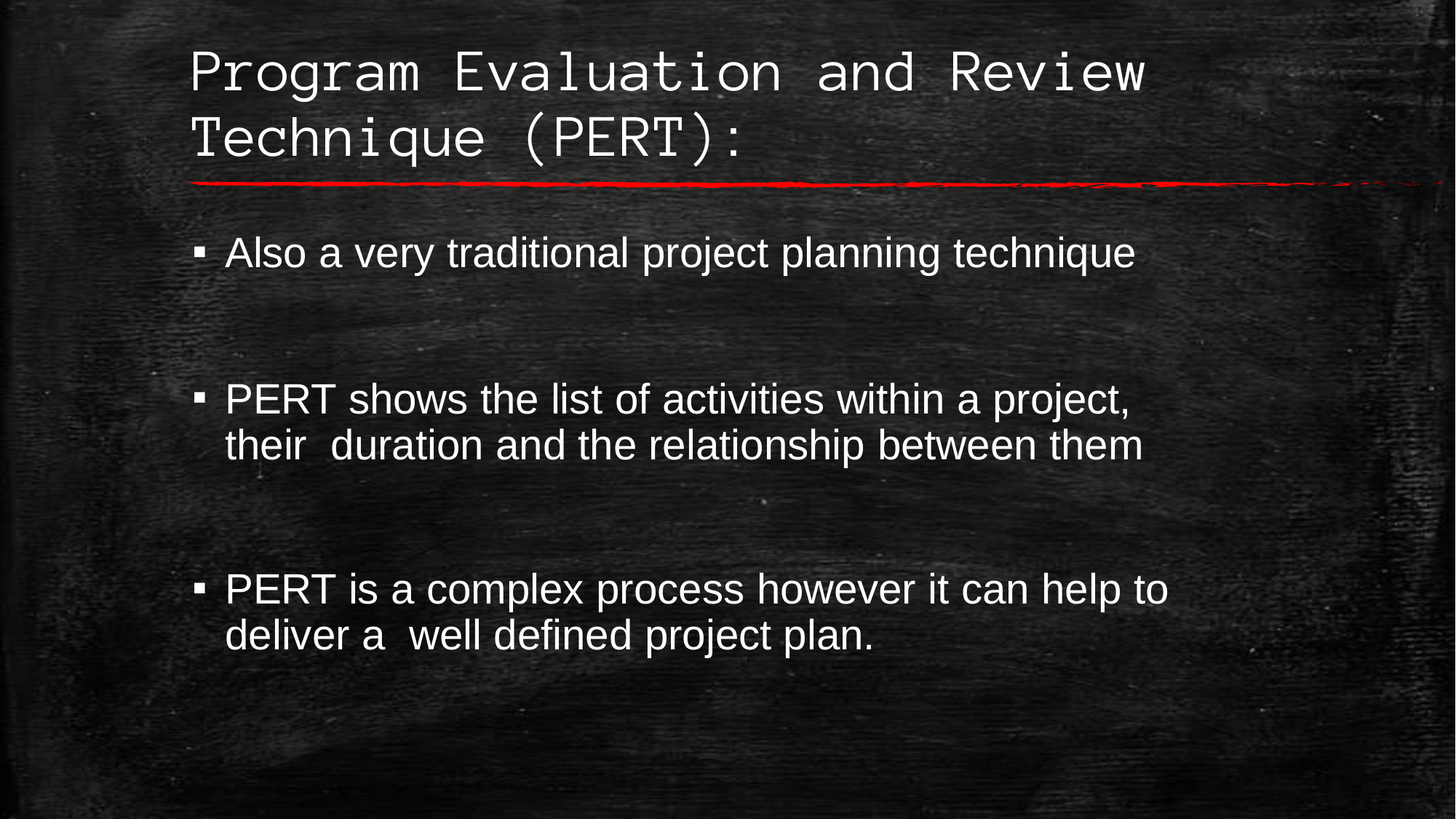

# Program Evaluation and Review  Technique (PERT):
Also a very traditional project planning technique

PERT shows the list of activities within a project, their  duration and the relationship between them

PERT is a complex process however it can help to deliver a  well defined project plan.